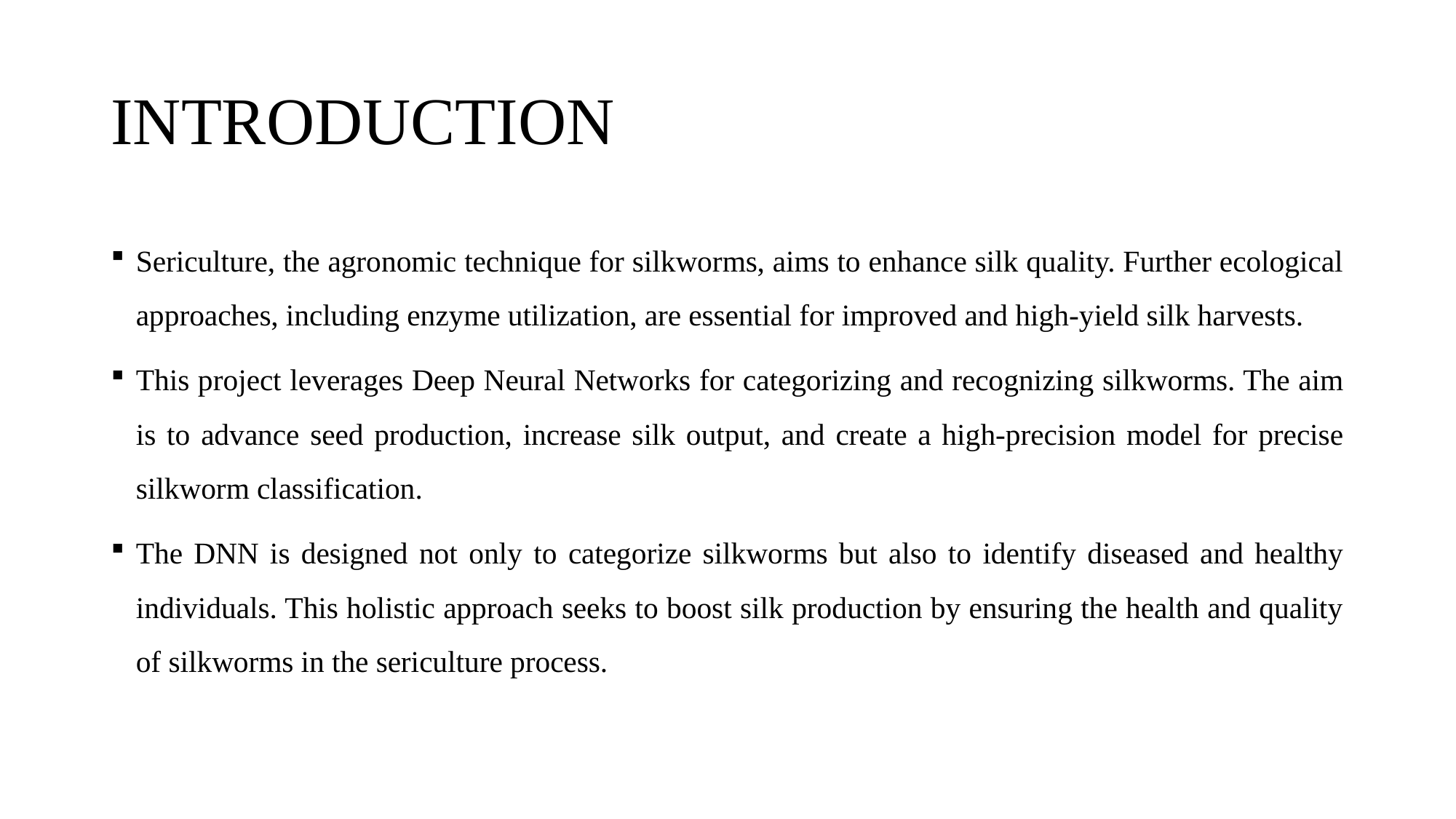

# INTRODUCTION
Sericulture, the agronomic technique for silkworms, aims to enhance silk quality. Further ecological approaches, including enzyme utilization, are essential for improved and high-yield silk harvests.
This project leverages Deep Neural Networks for categorizing and recognizing silkworms. The aim is to advance seed production, increase silk output, and create a high-precision model for precise silkworm classification.
The DNN is designed not only to categorize silkworms but also to identify diseased and healthy individuals. This holistic approach seeks to boost silk production by ensuring the health and quality of silkworms in the sericulture process.